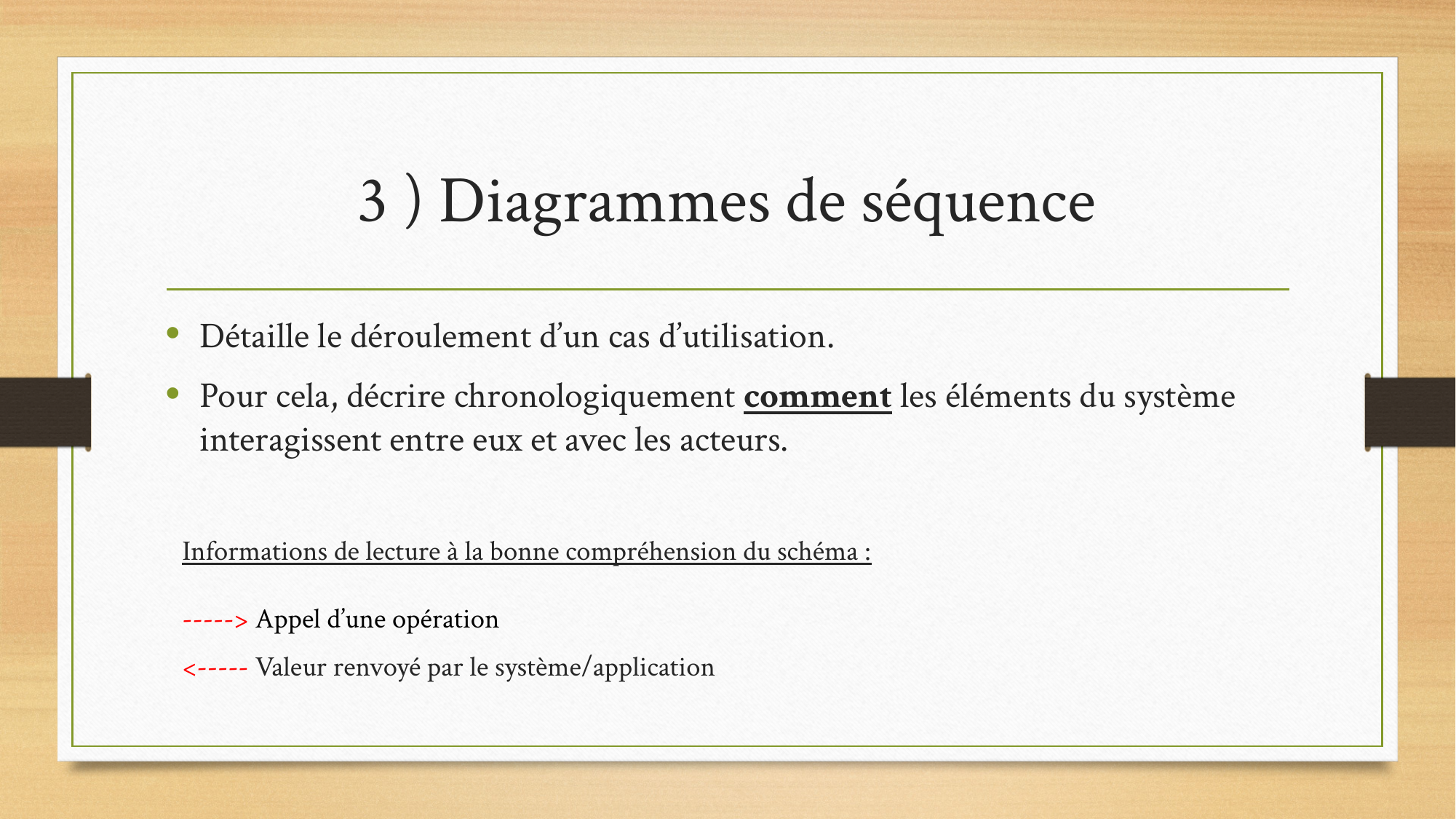

# 3 ) Diagrammes de séquence
Détaille le déroulement d’un cas d’utilisation.
Pour cela, décrire chronologiquement comment les éléments du système interagissent entre eux et avec les acteurs.
Informations de lecture à la bonne compréhension du schéma :
-----> Appel d’une opération
<----- Valeur renvoyé par le système/application